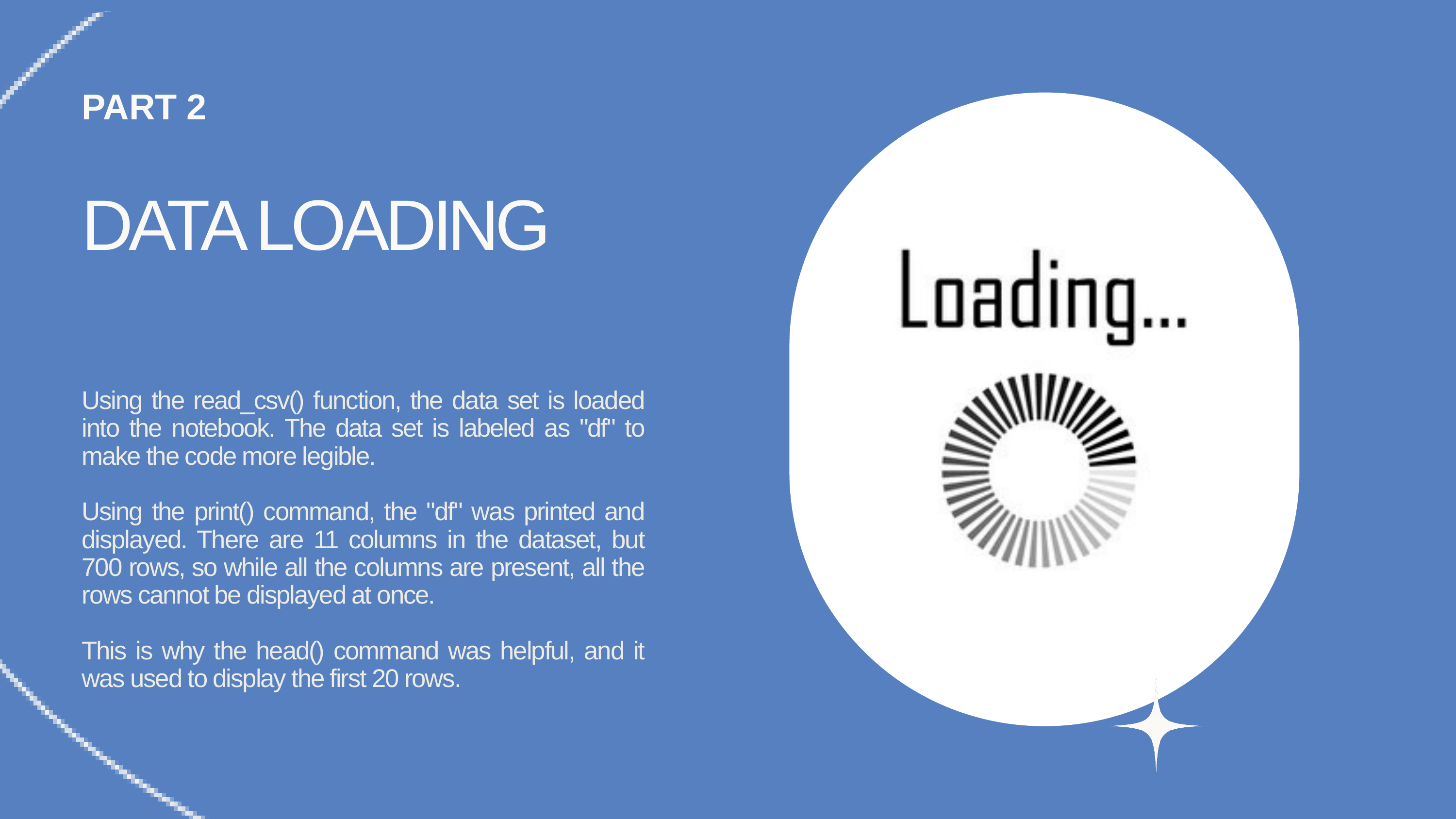

PART 2

DATA LOADING
Using the read_csv() function, the data set is loaded into the notebook. The data set is labeled as "df" to make the code more legible.

Using the print() command, the "df" was printed and displayed. There are 11 columns in the dataset, but 700 rows, so while all the columns are present, all the rows cannot be displayed at once.

This is why the head() command was helpful, and it was used to display the first 20 rows.